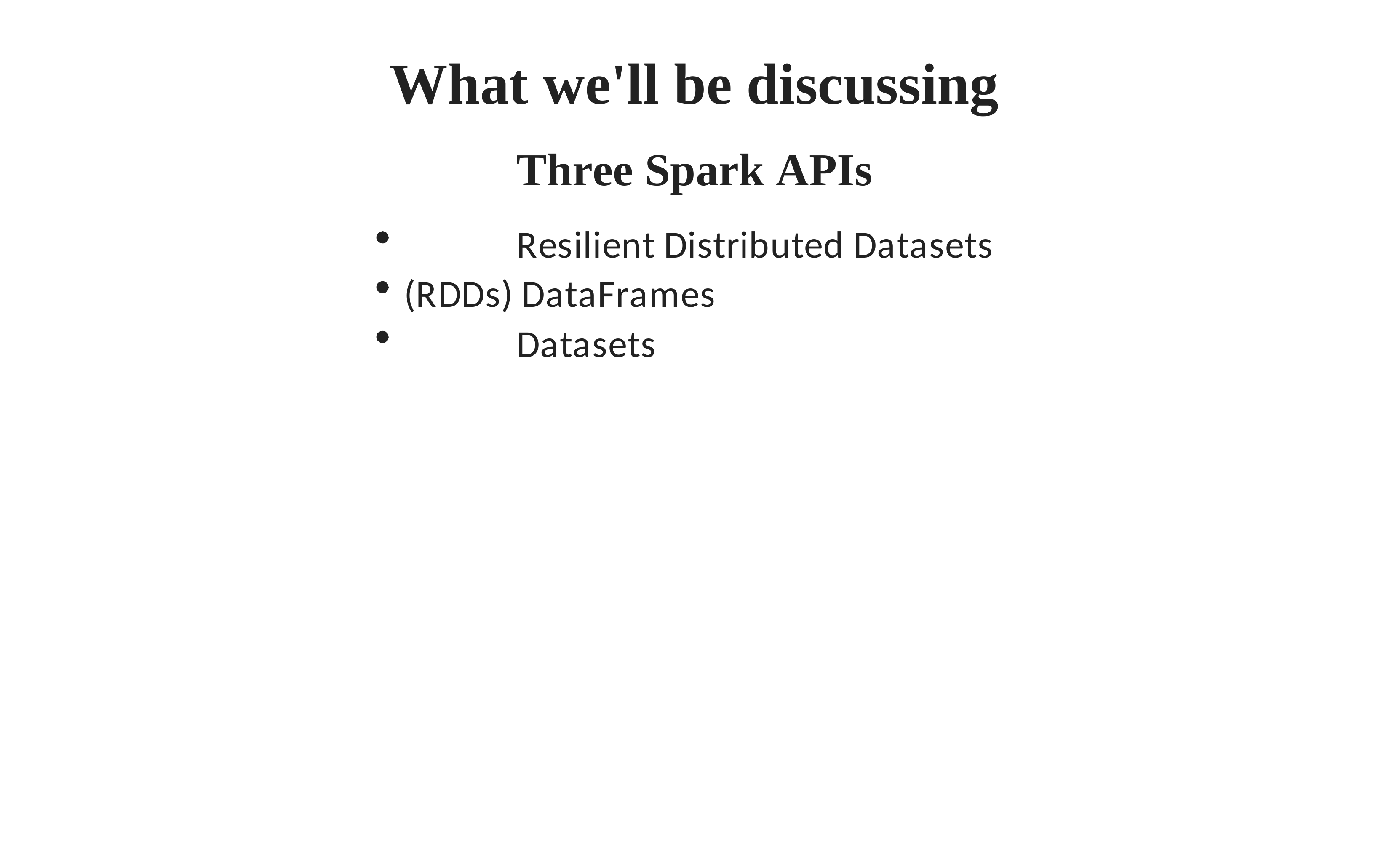

# What we'll be discussing
Three Spark APIs
Resilient Distributed Datasets (RDDs) DataFrames
Datasets